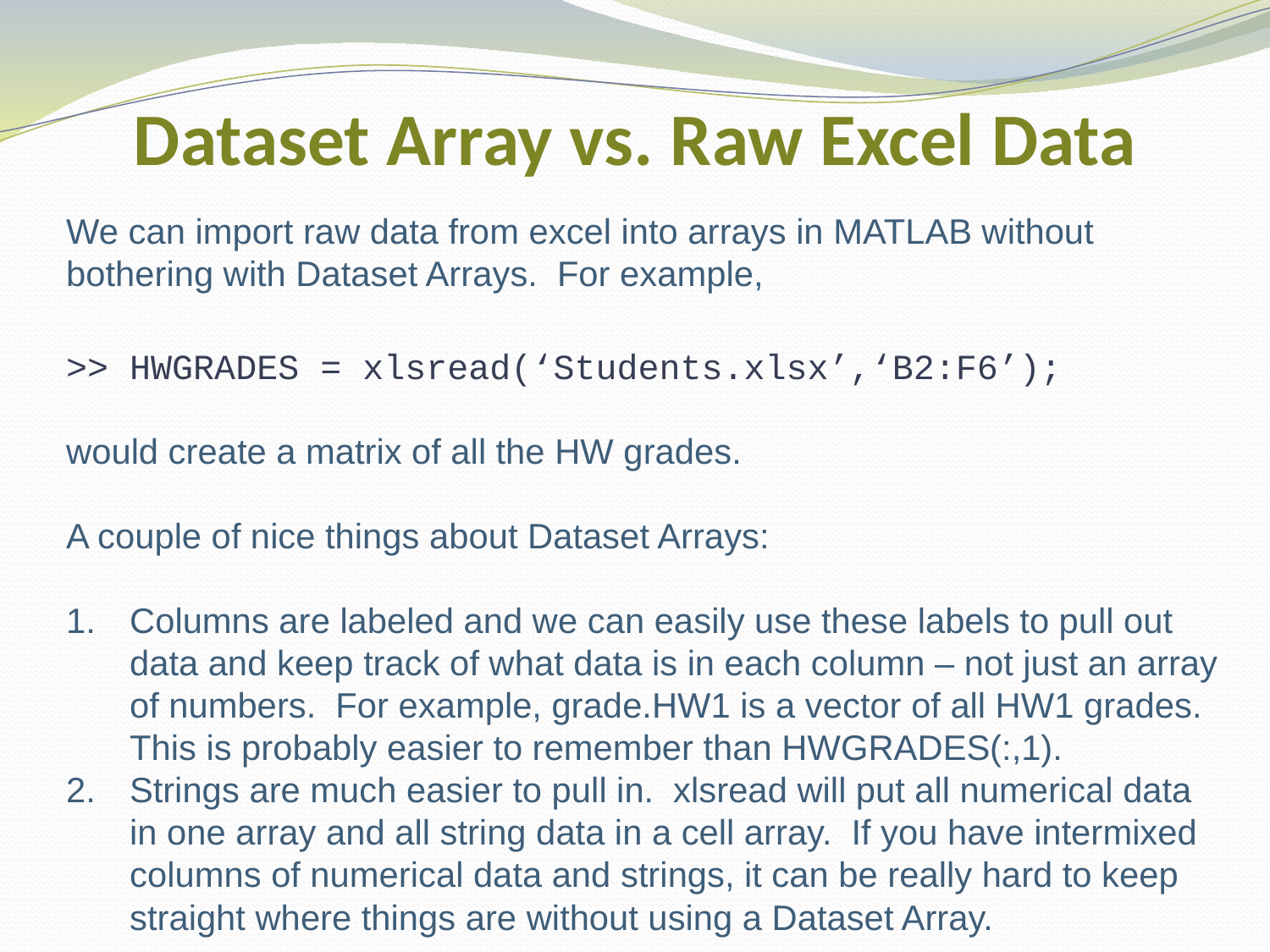

# Dataset Array vs. Raw Excel Data
We can import raw data from excel into arrays in MATLAB without bothering with Dataset Arrays.  For example,

>> HWGRADES = xlsread(‘Students.xlsx’,‘B2:F6’);

would create a matrix of all the HW grades.

A couple of nice things about Dataset Arrays:

Columns are labeled and we can easily use these labels to pull out data and keep track of what data is in each column – not just an array of numbers.  For example, grade.HW1 is a vector of all HW1 grades.  This is probably easier to remember than HWGRADES(:,1).
Strings are much easier to pull in.  xlsread will put all numerical data in one array and all string data in a cell array.  If you have intermixed columns of numerical data and strings, it can be really hard to keep straight where things are without using a Dataset Array.